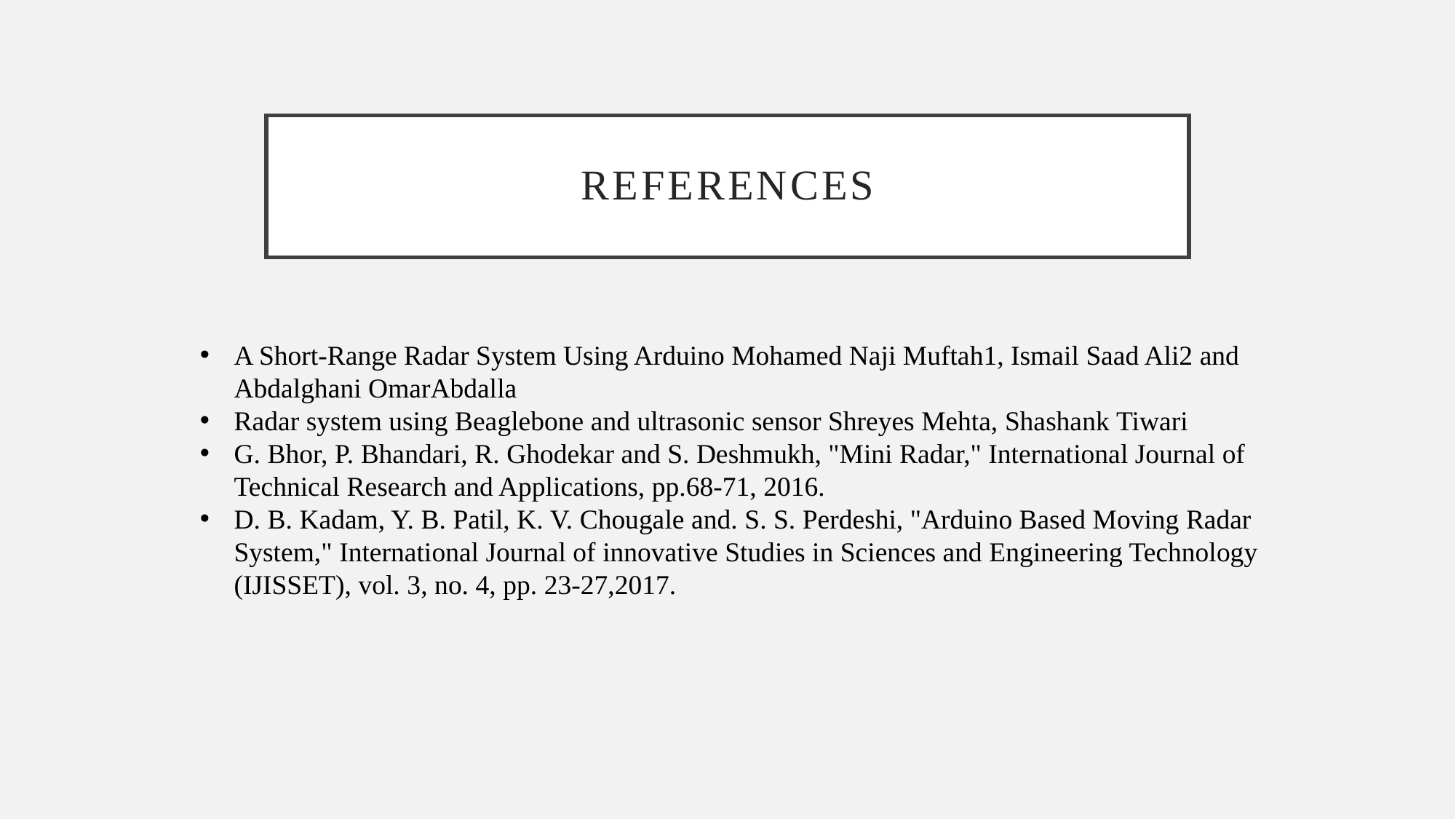

# references
A Short-Range Radar System Using Arduino Mohamed Naji Muftah1, Ismail Saad Ali2 and Abdalghani OmarAbdalla
Radar system using Beaglebone and ultrasonic sensor Shreyes Mehta, Shashank Tiwari
G. Bhor, P. Bhandari, R. Ghodekar and S. Deshmukh, "Mini Radar," International Journal of Technical Research and Applications, pp.68-71, 2016.
D. B. Kadam, Y. B. Patil, K. V. Chougale and. S. S. Perdeshi, "Arduino Based Moving Radar System," International Journal of innovative Studies in Sciences and Engineering Technology (IJISSET), vol. 3, no. 4, pp. 23-27,2017.